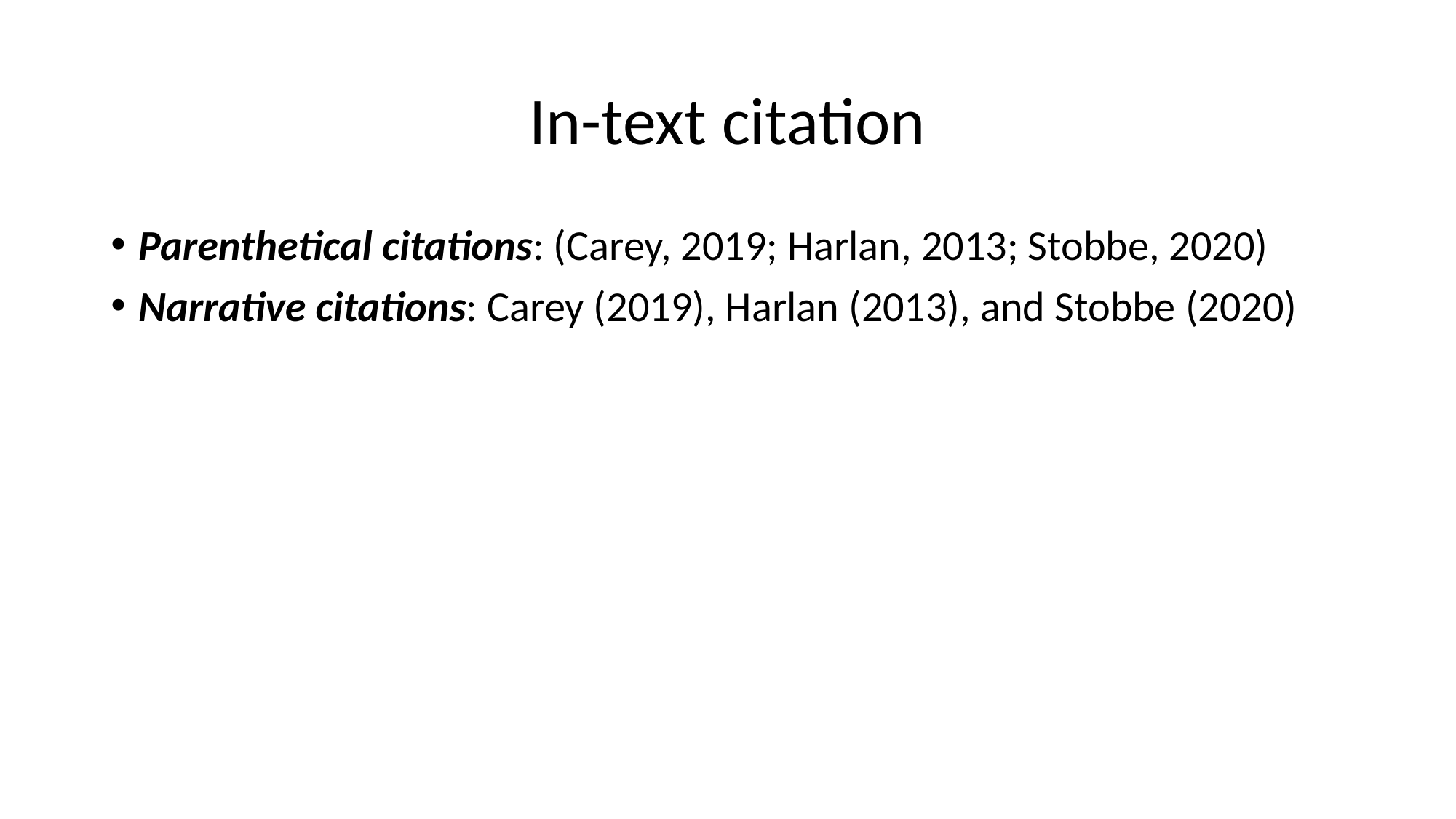

# In-text citation
Parenthetical citations: (Carey, 2019; Harlan, 2013; Stobbe, 2020)
Narrative citations: Carey (2019), Harlan (2013), and Stobbe (2020)